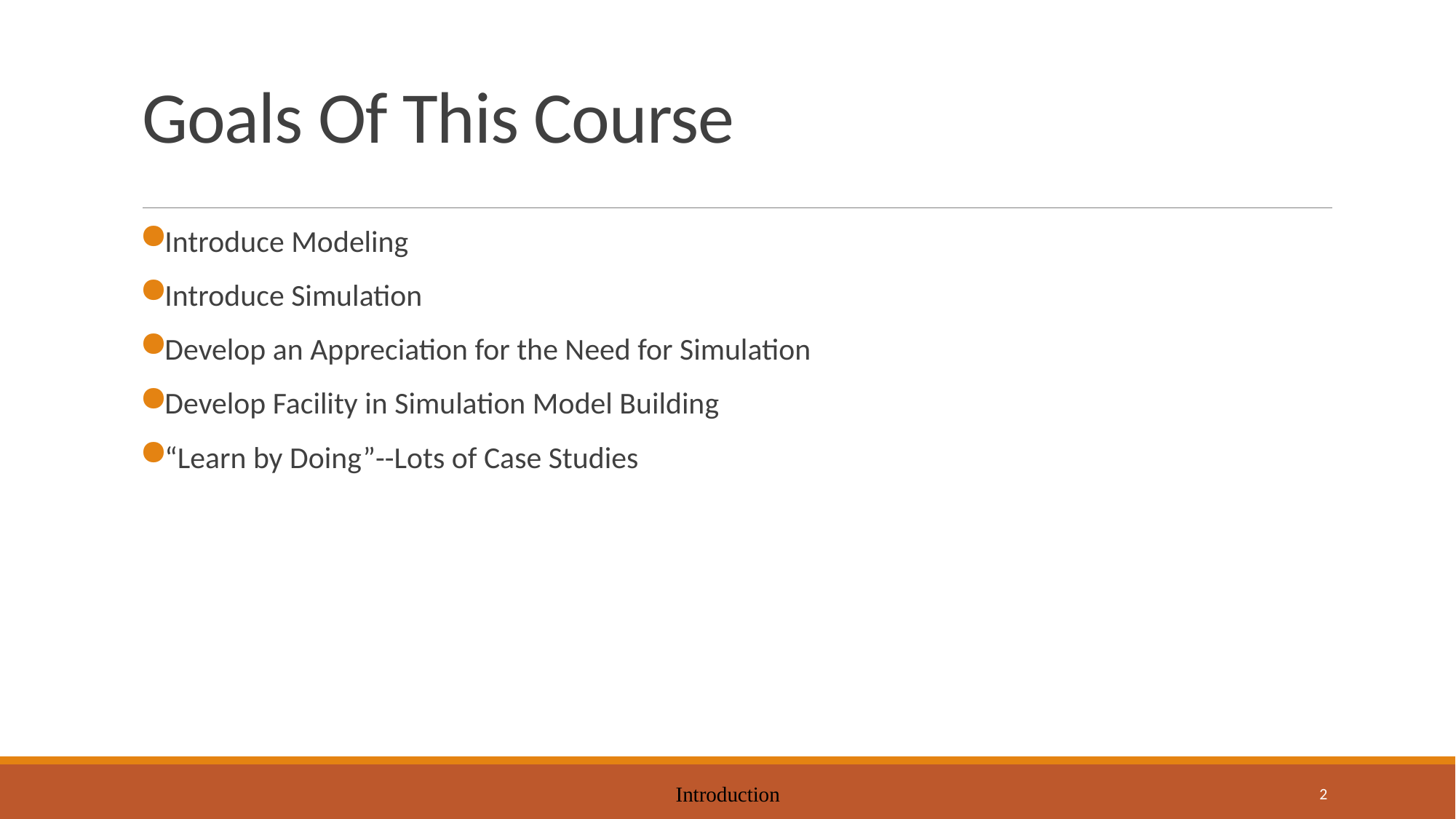

# Goals Of This Course
Introduce Modeling
Introduce Simulation
Develop an Appreciation for the Need for Simulation
Develop Facility in Simulation Model Building
“Learn by Doing”--Lots of Case Studies

Introduction
2